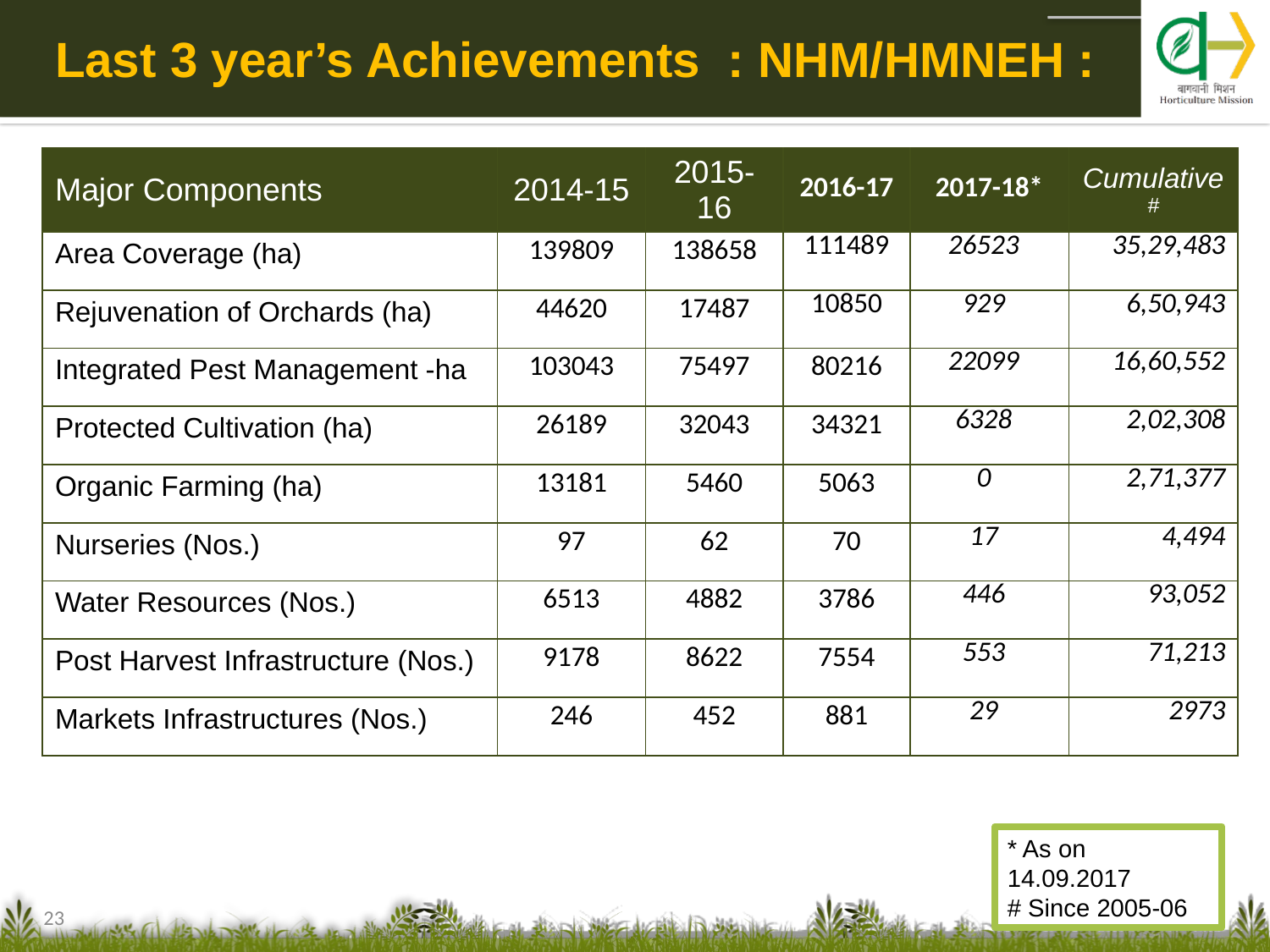

# Last 3 year’s Achievements  : NHM/HMNEH :
| Major Components | 2014-15 | 2015-16 | 2016-17 | 2017-18\* | Cumulative# |
| --- | --- | --- | --- | --- | --- |
| Area Coverage (ha) | 139809 | 138658 | 111489 | 26523 | 35,29,483 |
| Rejuvenation of Orchards (ha) | 44620 | 17487 | 10850 | 929 | 6,50,943 |
| Integrated Pest Management -ha | 103043 | 75497 | 80216 | 22099 | 16,60,552 |
| Protected Cultivation (ha) | 26189 | 32043 | 34321 | 6328 | 2,02,308 |
| Organic Farming (ha) | 13181 | 5460 | 5063 | 0 | 2,71,377 |
| Nurseries (Nos.) | 97 | 62 | 70 | 17 | 4,494 |
| Water Resources (Nos.) | 6513 | 4882 | 3786 | 446 | 93,052 |
| Post Harvest Infrastructure (Nos.) | 9178 | 8622 | 7554 | 553 | 71,213 |
| Markets Infrastructures (Nos.) | 246 | 452 | 881 | 29 | 2973 |
* As on  14.09.2017
# Since 2005-06
23